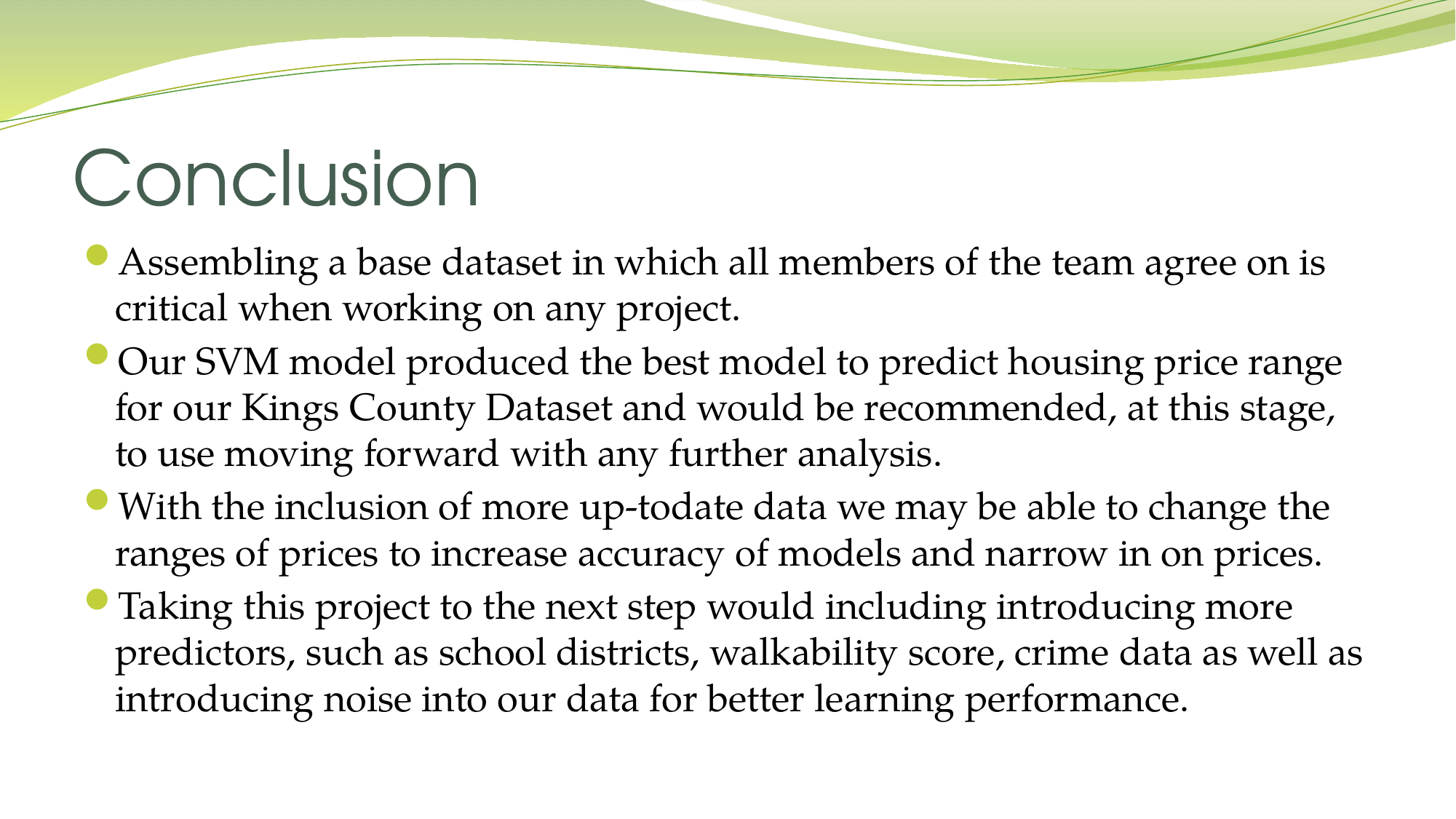

# Conclusion
Assembling a base dataset in which all members of the team agree on is critical when working on any project.
Our SVM model produced the best model to predict housing price range for our Kings County Dataset and would be recommended, at this stage, to use moving forward with any further analysis.
With the inclusion of more up-todate data we may be able to change the ranges of prices to increase accuracy of models and narrow in on prices.
Taking this project to the next step would including introducing more predictors, such as school districts, walkability score, crime data as well as introducing noise into our data for better learning performance.